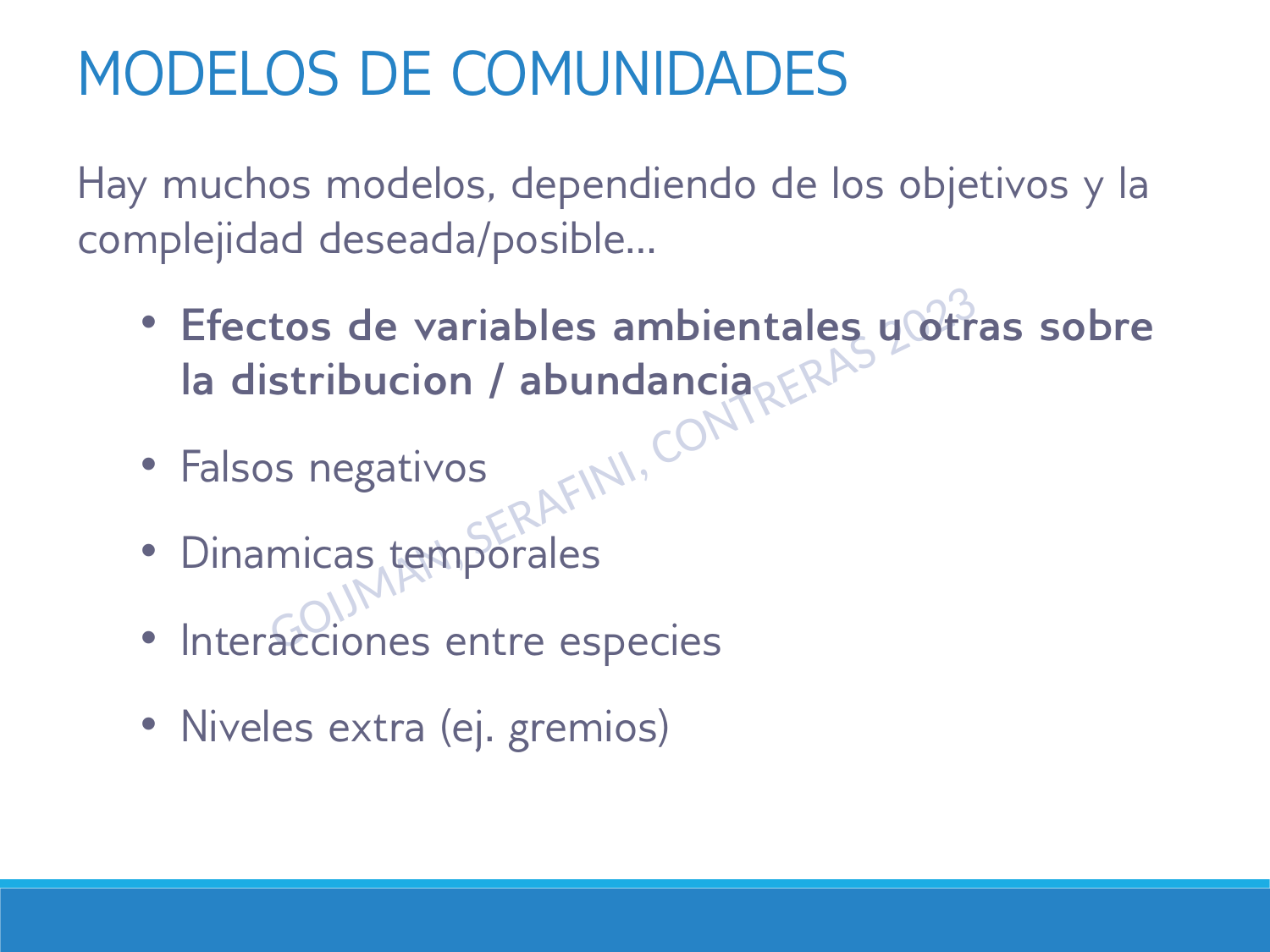

MODELOS DE COMUNIDADES
Hay muchos modelos, dependiendo de los objetivos y la complejidad deseada/posible…
Efectos de variables ambientales u otras sobre la distribucion / abundancia
Falsos negativos
Dinamicas temporales
Interacciones entre especies
Niveles extra (ej. gremios)